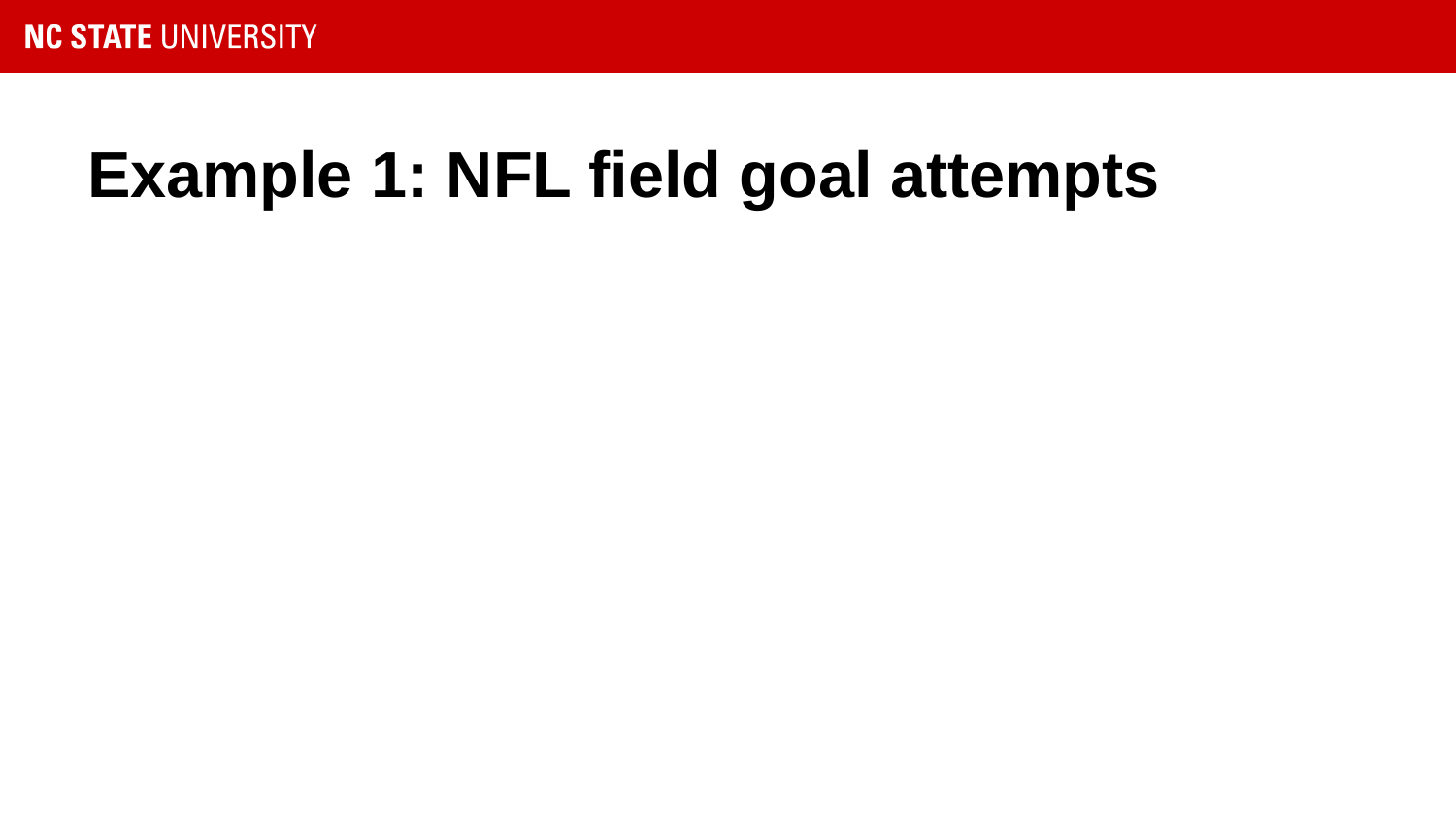

# Example 1: NFL field goal attempts